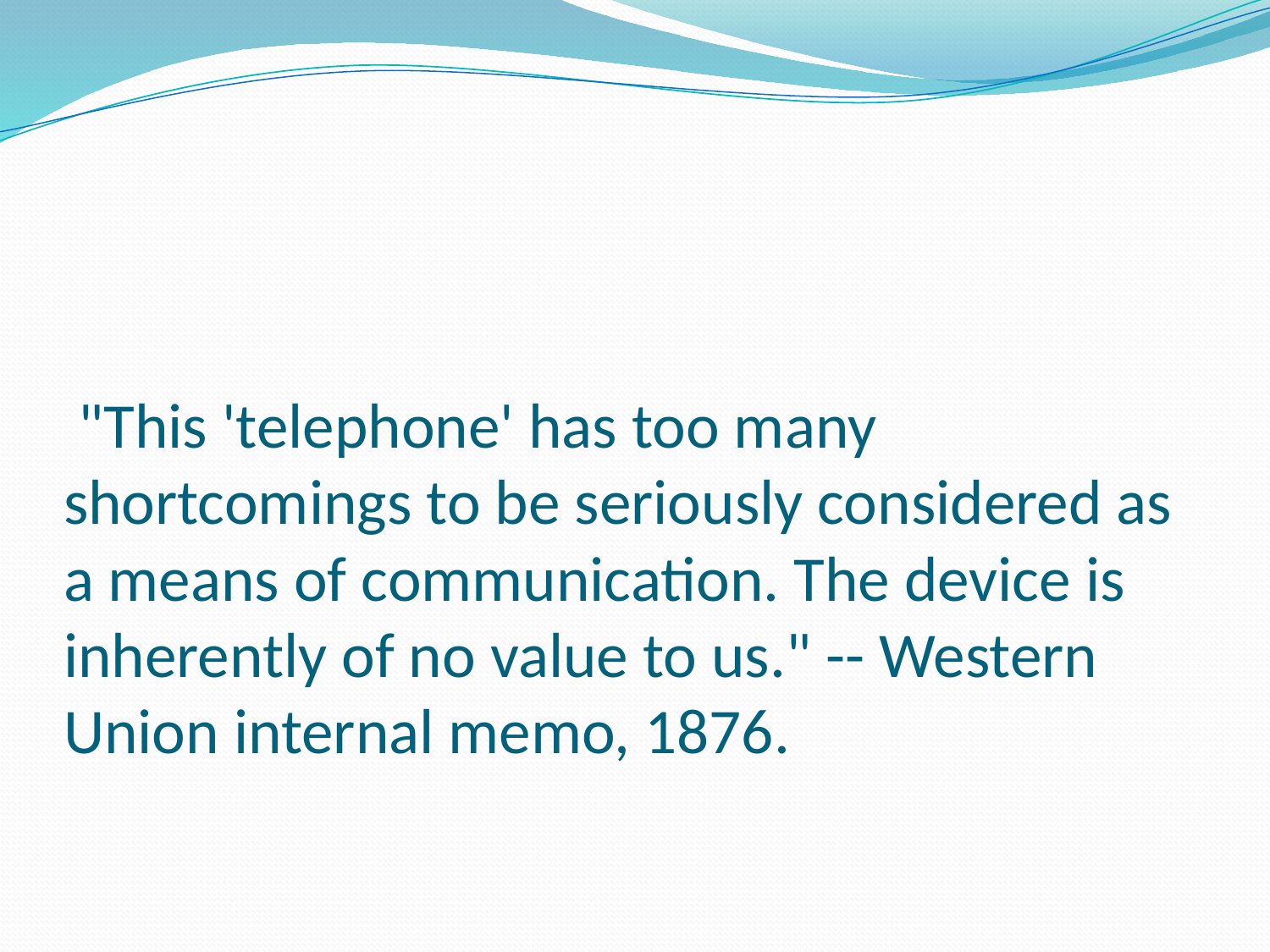

# "This 'telephone' has too many shortcomings to be seriously considered as a means of communication. The device is inherently of no value to us." -- Western Union internal memo, 1876.